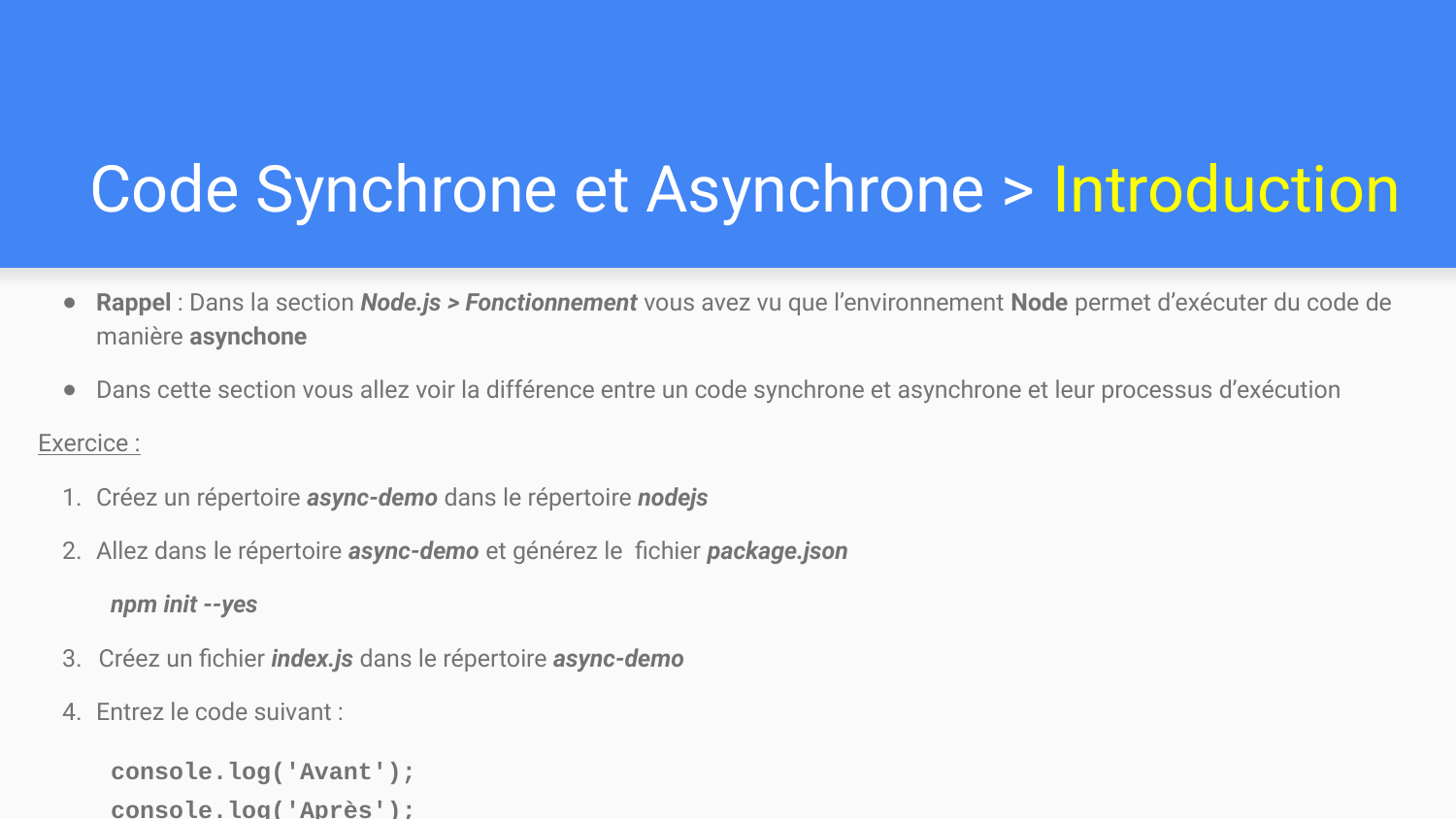

# Code Synchrone et Asynchrone > Introduction
Rappel : Dans la section Node.js > Fonctionnement vous avez vu que l’environnement Node permet d’exécuter du code de manière asynchone
Dans cette section vous allez voir la différence entre un code synchrone et asynchrone et leur processus d’exécution
Exercice :
Créez un répertoire async-demo dans le répertoire nodejs
Allez dans le répertoire async-demo et générez le  fichier package.json
npm init --yes
Créez un fichier index.js dans le répertoire async-demo
Entrez le code suivant :
console.log('Avant');
console.log('Après');